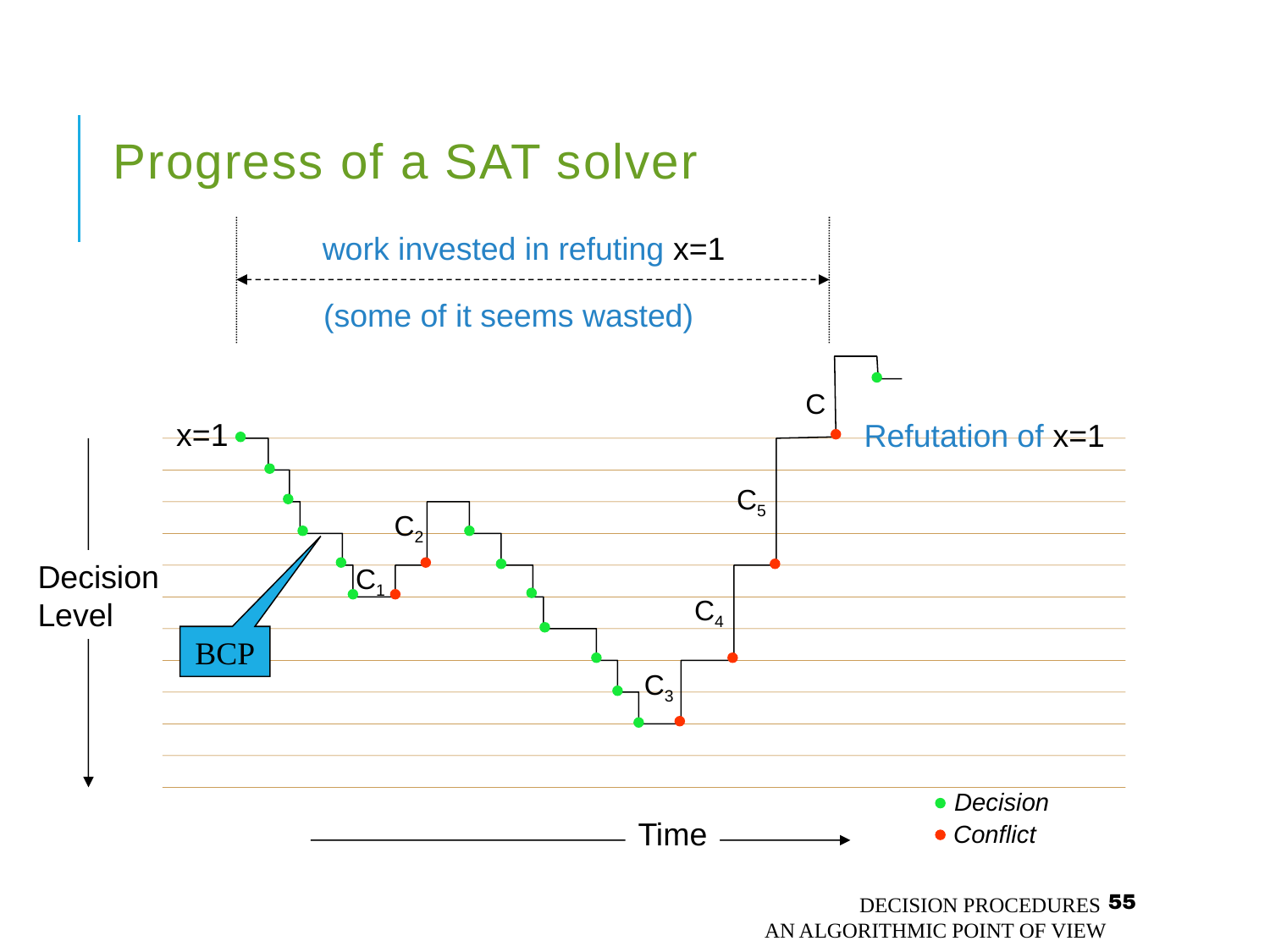

# Progress of a SAT solver

work invested in refuting x=1

(some of it seems wasted)

C
x=1
Refutation of x=1

C5

C2

Decision
Level
C1

C4

BCP

C3

Decision

Time
Conflict

55
Decision Procedures
An algorithmic point of view